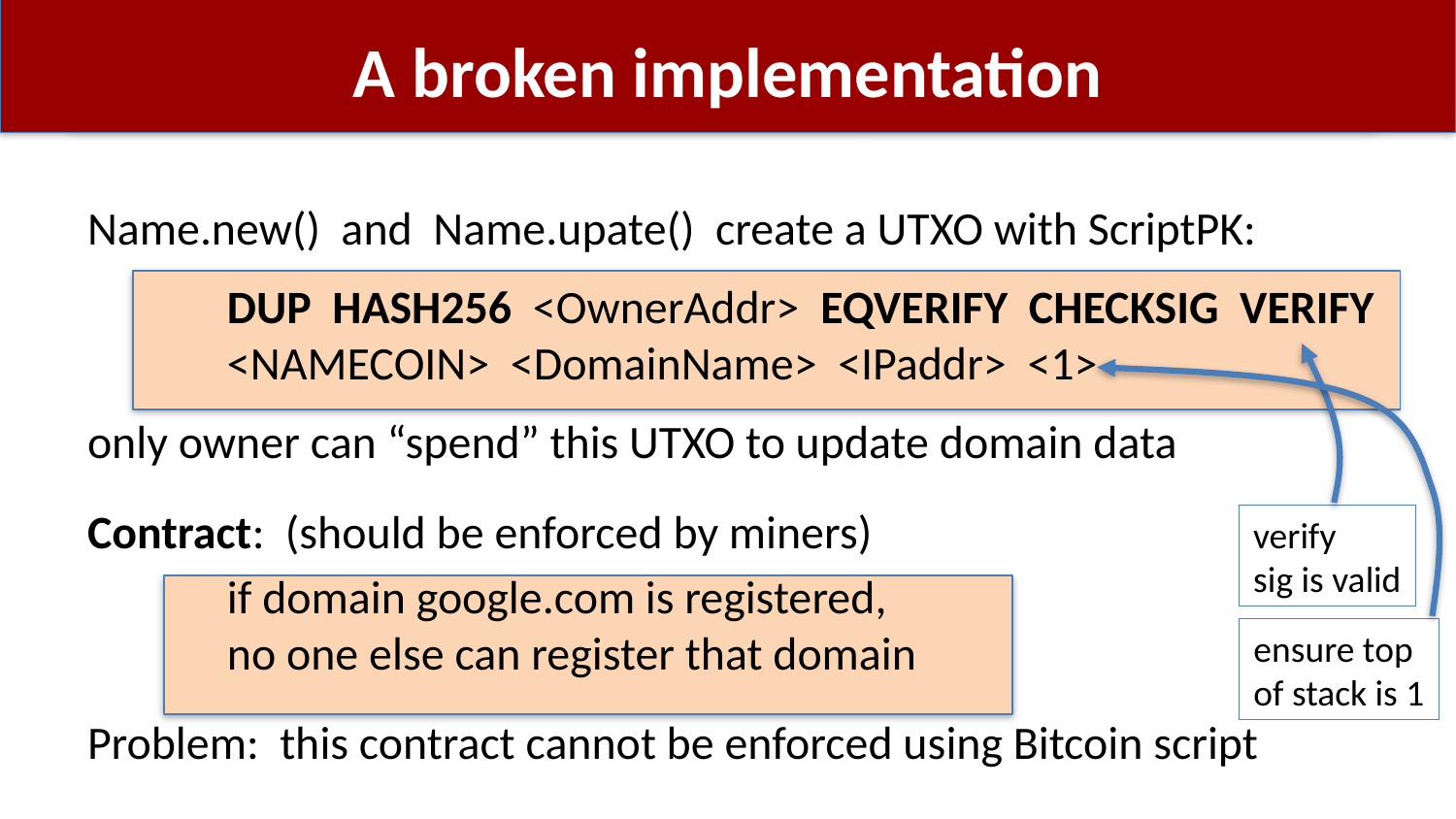

# A broken implementation
Name.new()  and  Name.upate()  create a UTXO with ScriptPK:
	DUP  HASH256  <OwnerAddr>  EQVERIFY  CHECKSIG  VERIFY
	<NAMECOIN>  <DomainName>  <IPaddr>  <1>
only owner can “spend” this UTXO to update domain data
Contract:  (should be enforced by miners)
		if domain google.com is registered,
		no one else can register that domain
Problem:  this contract cannot be enforced using Bitcoin script

verify
sig is valid

ensure top
of stack is 1